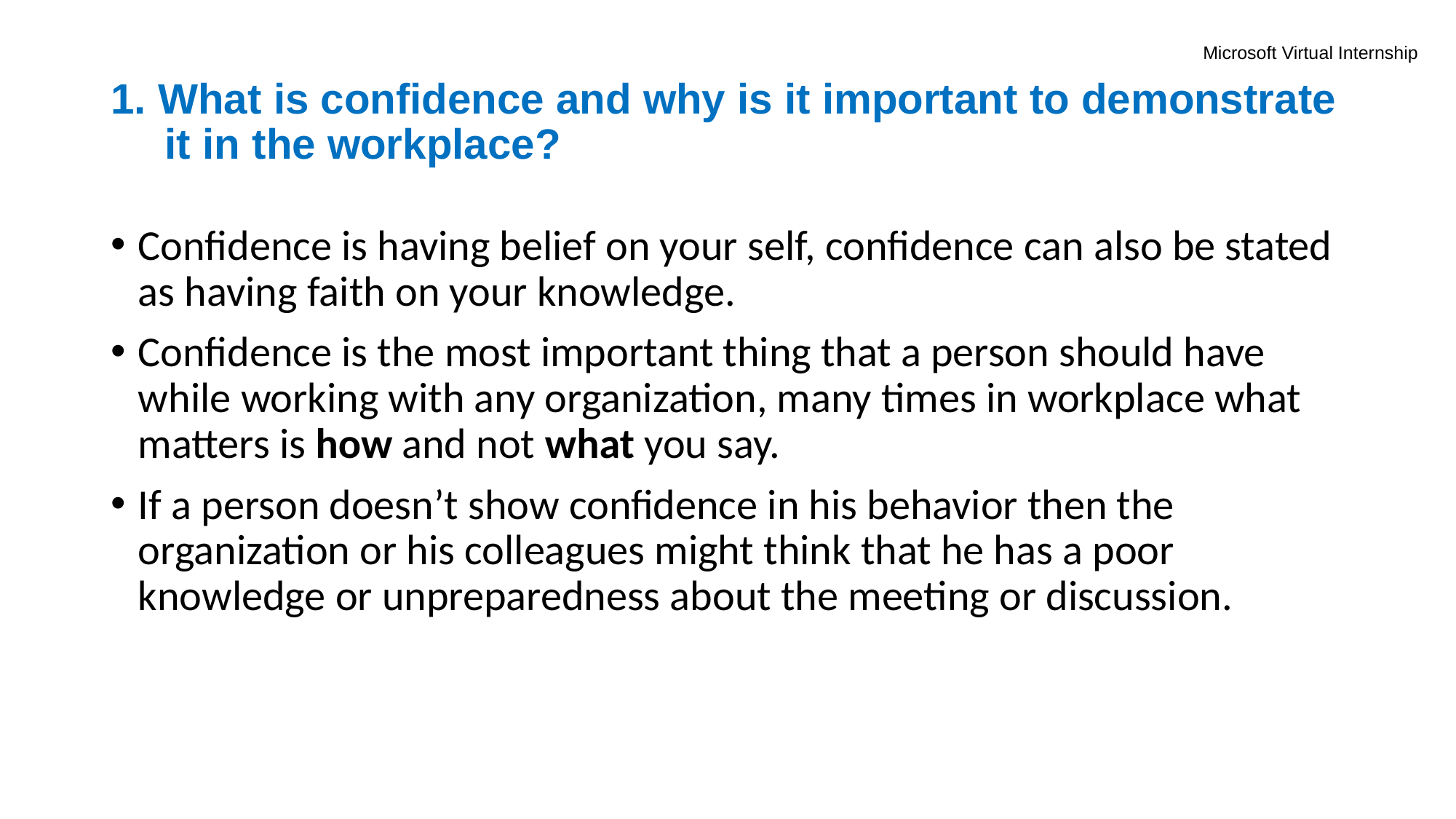

Microsoft Virtual Internship
# 1. What is confidence and why is it important to demonstrate it in the workplace?
Confidence is having belief on your self, confidence can also be stated as having faith on your knowledge.
Confidence is the most important thing that a person should have while working with any organization, many times in workplace what matters is how and not what you say.
If a person doesn’t show confidence in his behavior then the organization or his colleagues might think that he has a poor knowledge or unpreparedness about the meeting or discussion.